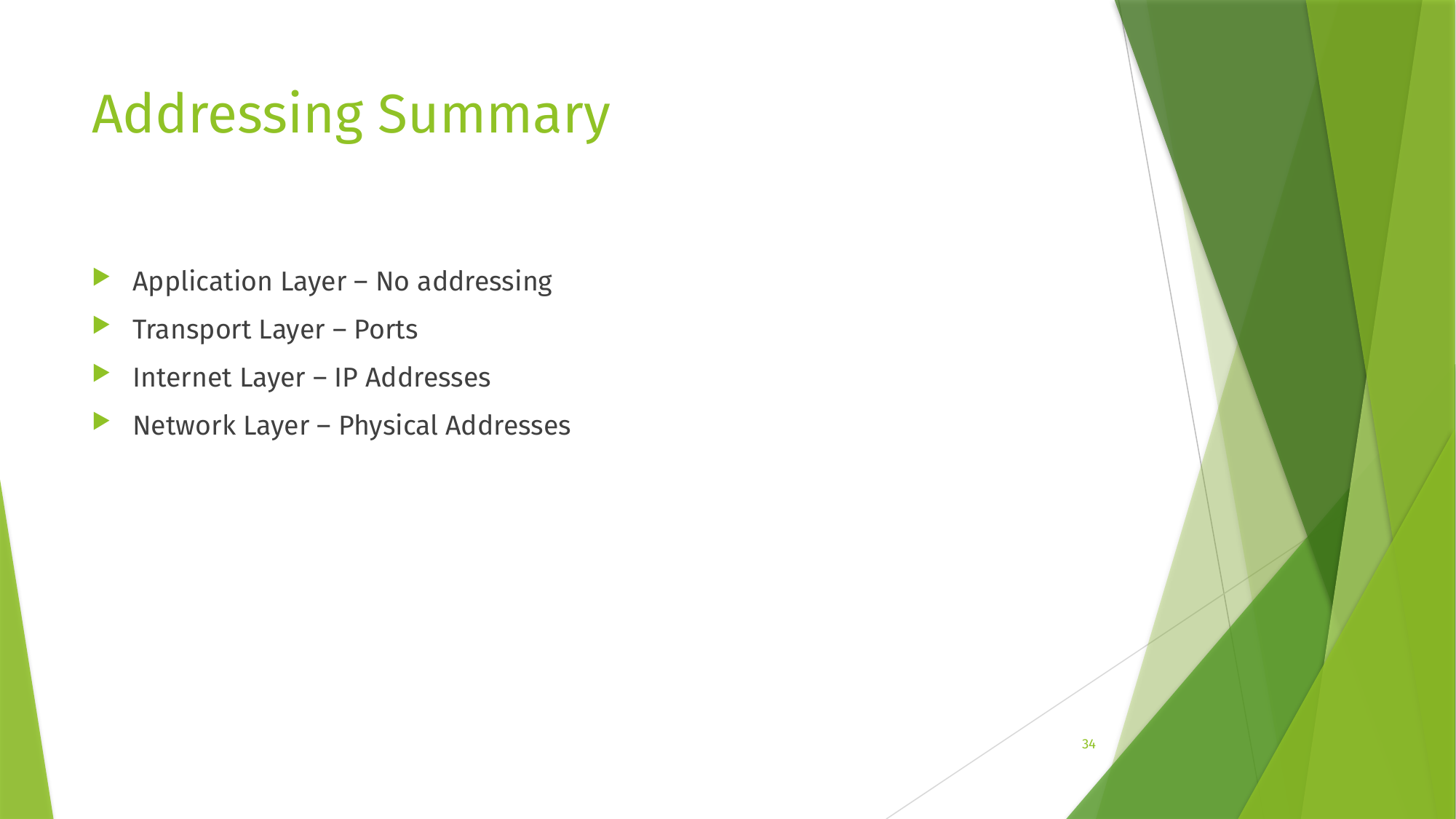

# Addressing Summary
Application Layer – No addressing
Transport Layer – Ports
Internet Layer – IP Addresses
Network Layer – Physical Addresses
34